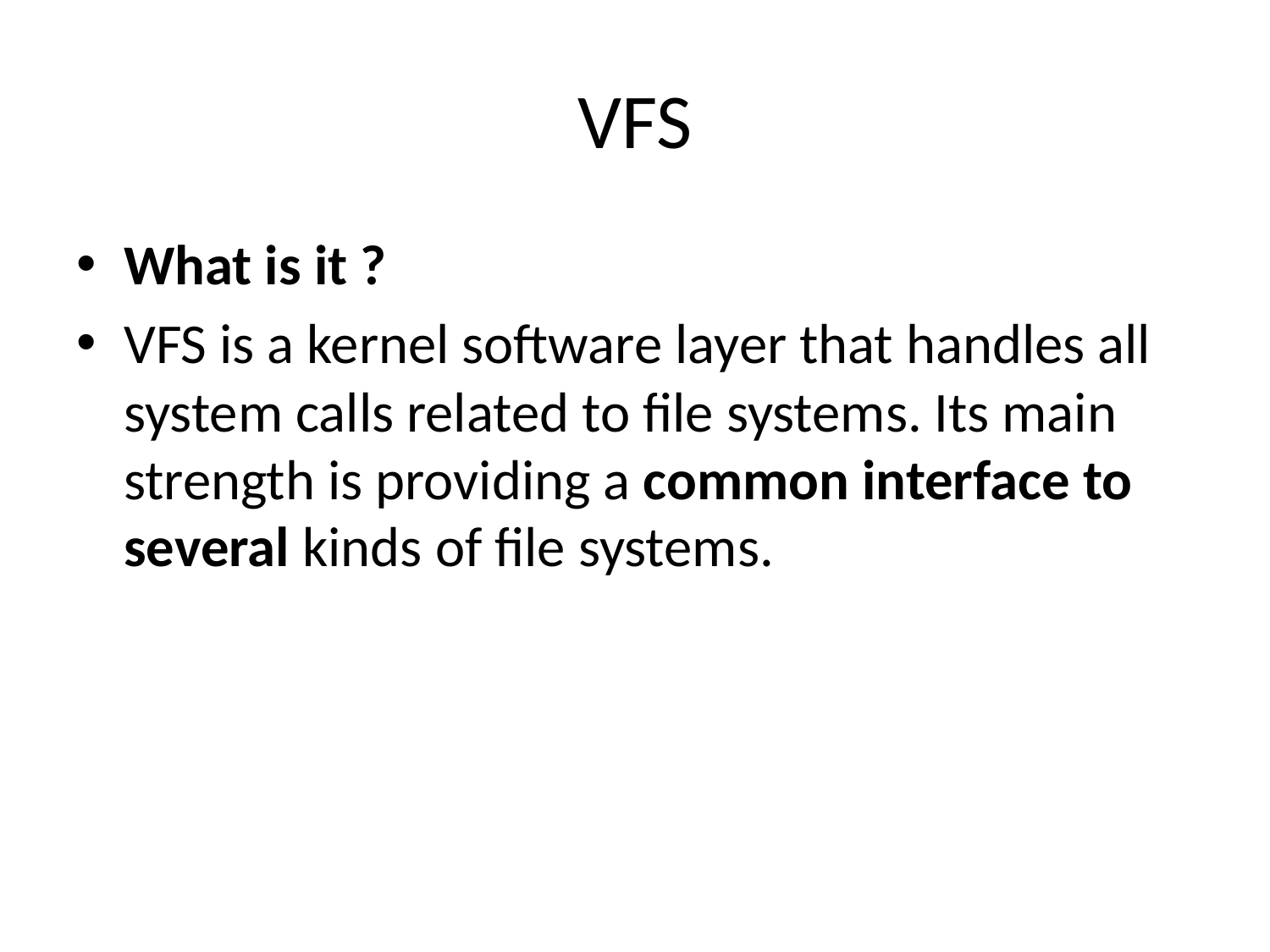

# VFS
What is it ?
VFS is a kernel software layer that handles all system calls related to file systems. Its main strength is providing a common interface to several kinds of file systems.